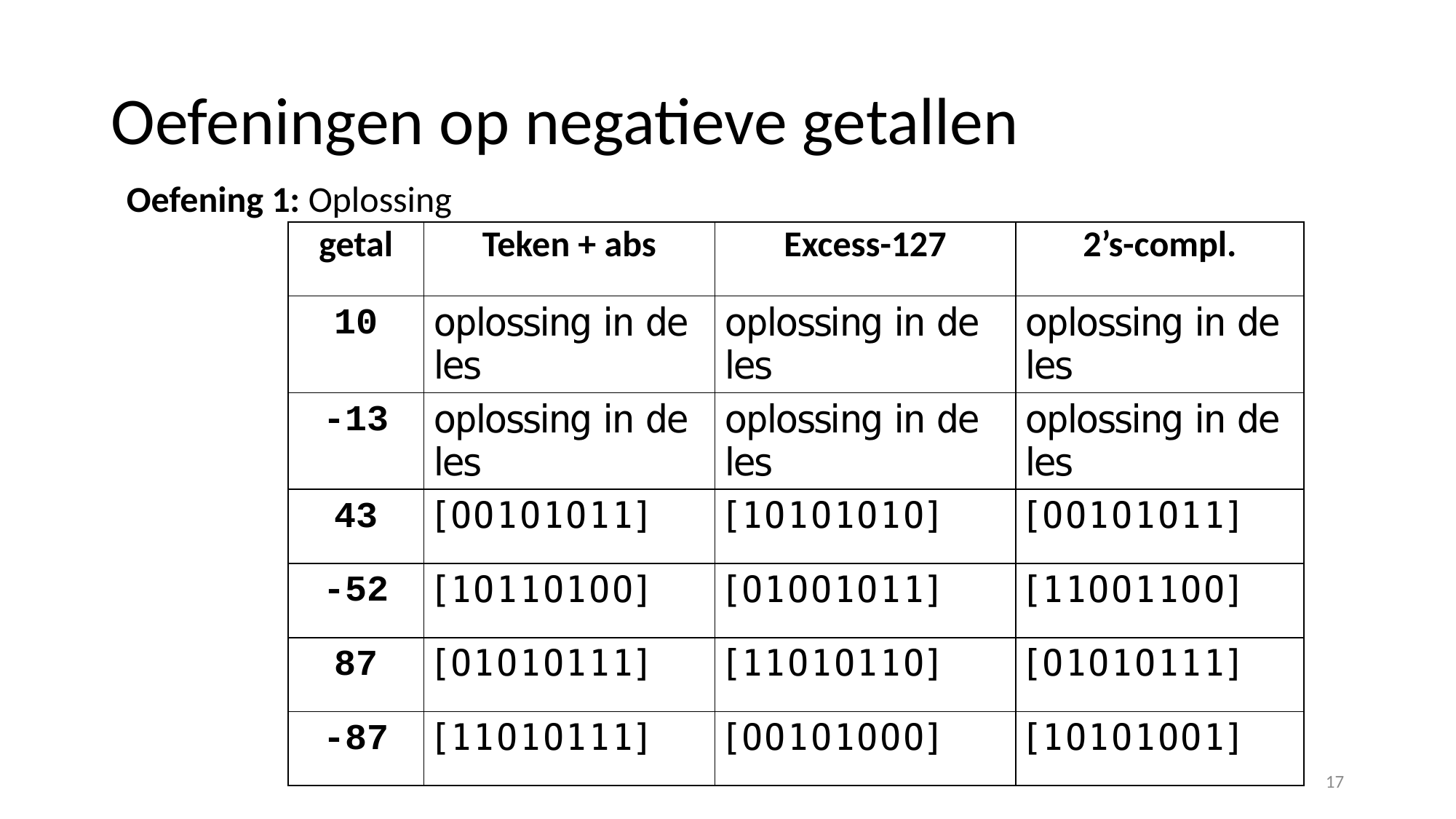

# Oefeningen op negatieve getallen
Oefening 1: Oplossing

| getal | Teken + abs | Excess-127 | 2’s-compl. |
| --- | --- | --- | --- |
| 10 | oplossing in de les | oplossing in de les | oplossing in de les |
| -13 | oplossing in de les | oplossing in de les | oplossing in de les |
| 43 | [00101011] | [10101010] | [00101011] |
| -52 | [10110100] | [01001011] | [11001100] |
| 87 | [01010111] | [11010110] | [01010111] |
| -87 | [11010111] | [00101000] | [10101001] |
17